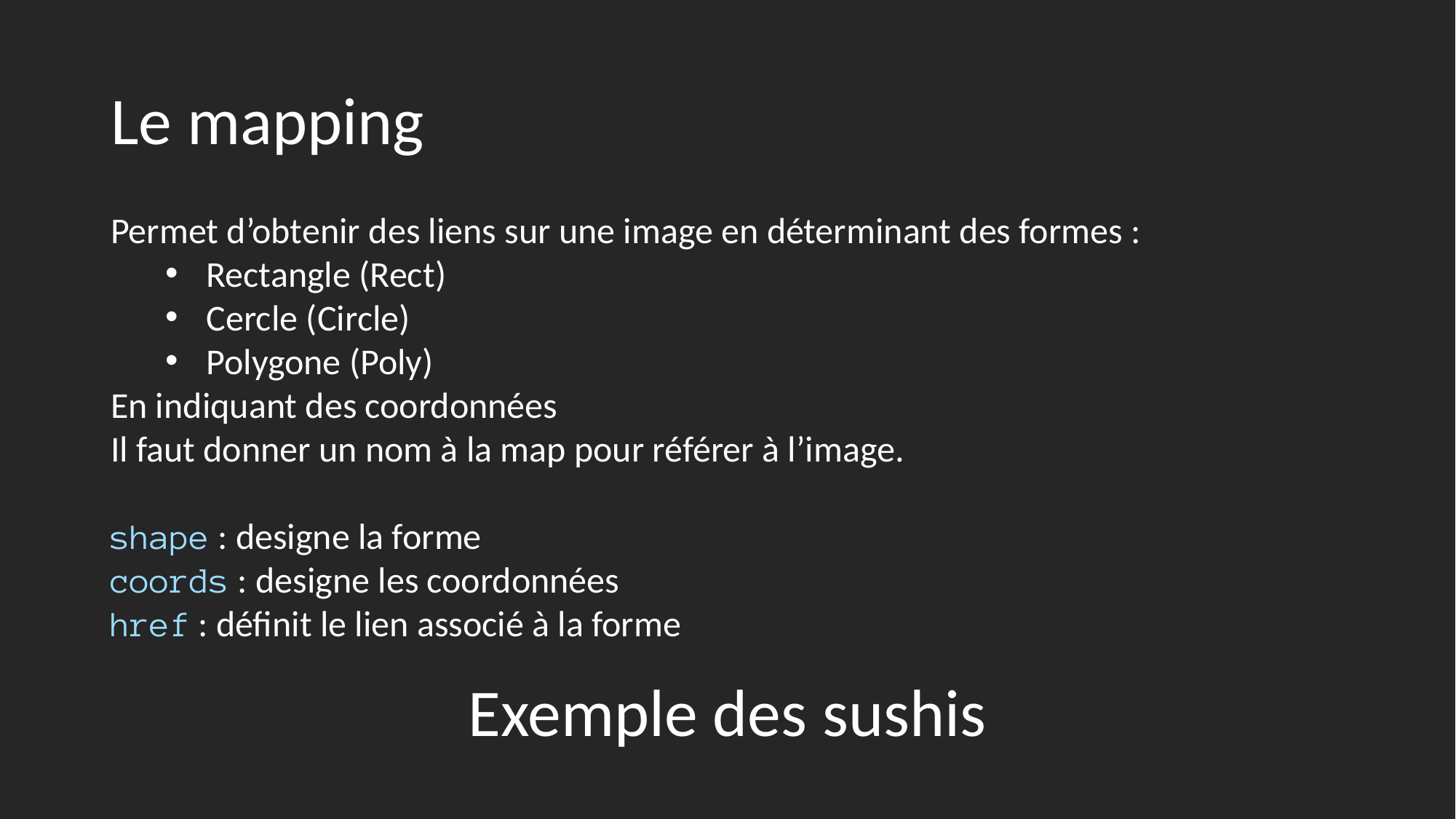

# Le mapping
Permet d’obtenir des liens sur une image en déterminant des formes :
Rectangle (Rect)
Cercle (Circle)
Polygone (Poly)
En indiquant des coordonnées
Il faut donner un nom à la map pour référer à l’image.

shape : designe la forme
coords : designe les coordonnées
href : définit le lien associé à la forme

Exemple des sushis